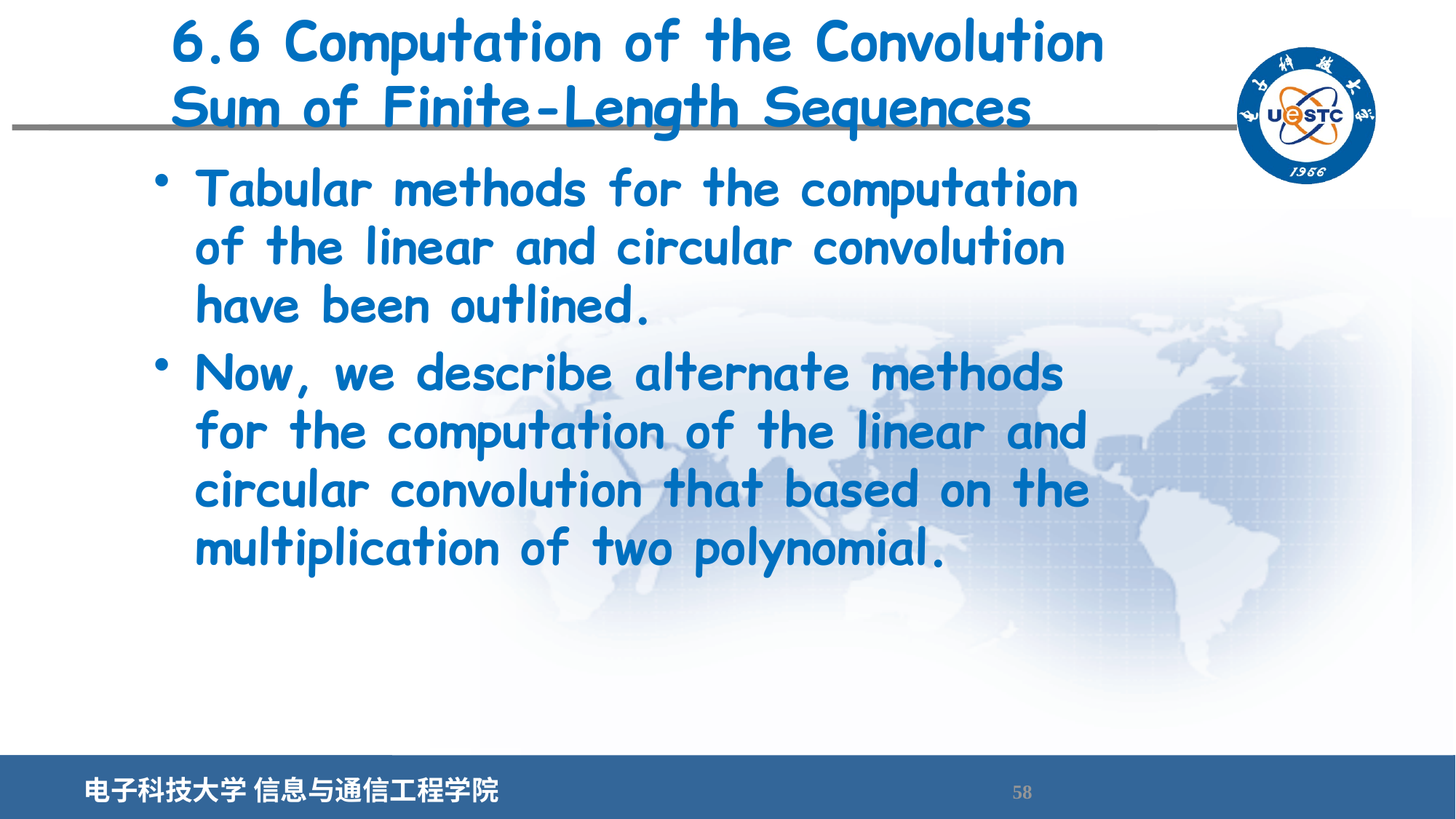

# 6.6 Computation of the Convolution Sum of Finite-Length Sequences
Tabular methods for the computation of the linear and circular convolution have been outlined.
Now, we describe alternate methods for the computation of the linear and circular convolution that based on the multiplication of two polynomial.